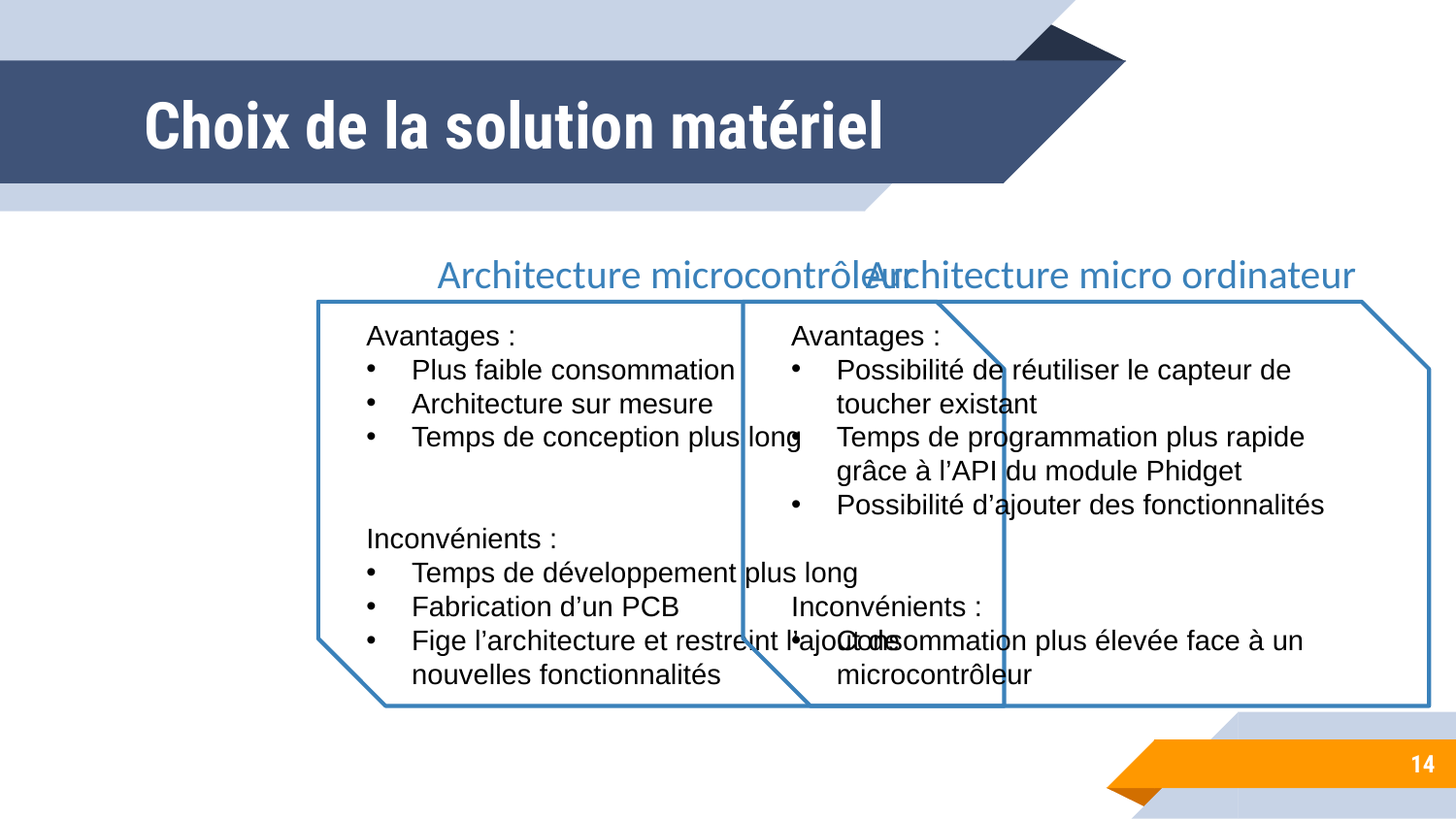

# Choix de la solution matériel
Architecture micro ordinateur
Avantages :
Possibilité de réutiliser le capteur de toucher existant
Temps de programmation plus rapide grâce à l’API du module Phidget
Possibilité d’ajouter des fonctionnalités

Inconvénients :
Consommation plus élevée face à un microcontrôleur
Architecture microcontrôleur
Avantages :
Plus faible consommation
Architecture sur mesure
Temps de conception plus long

Inconvénients :
Temps de développement plus long
Fabrication d’un PCB
Fige l’architecture et restreint l’ajout de nouvelles fonctionnalités
14